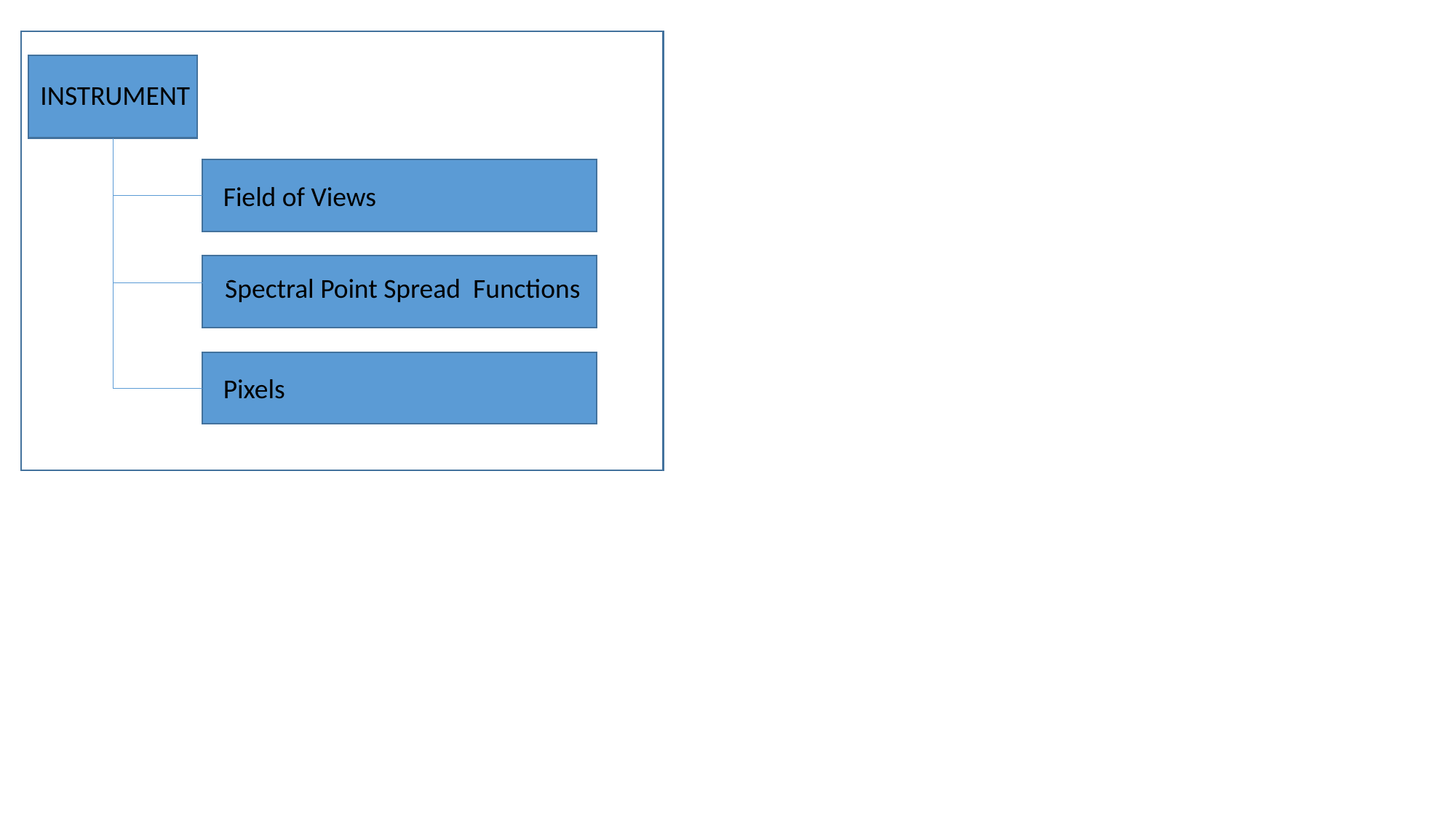

INSTRUMENT

Field of Views

Spectral Point Spread  Functions

Pixels